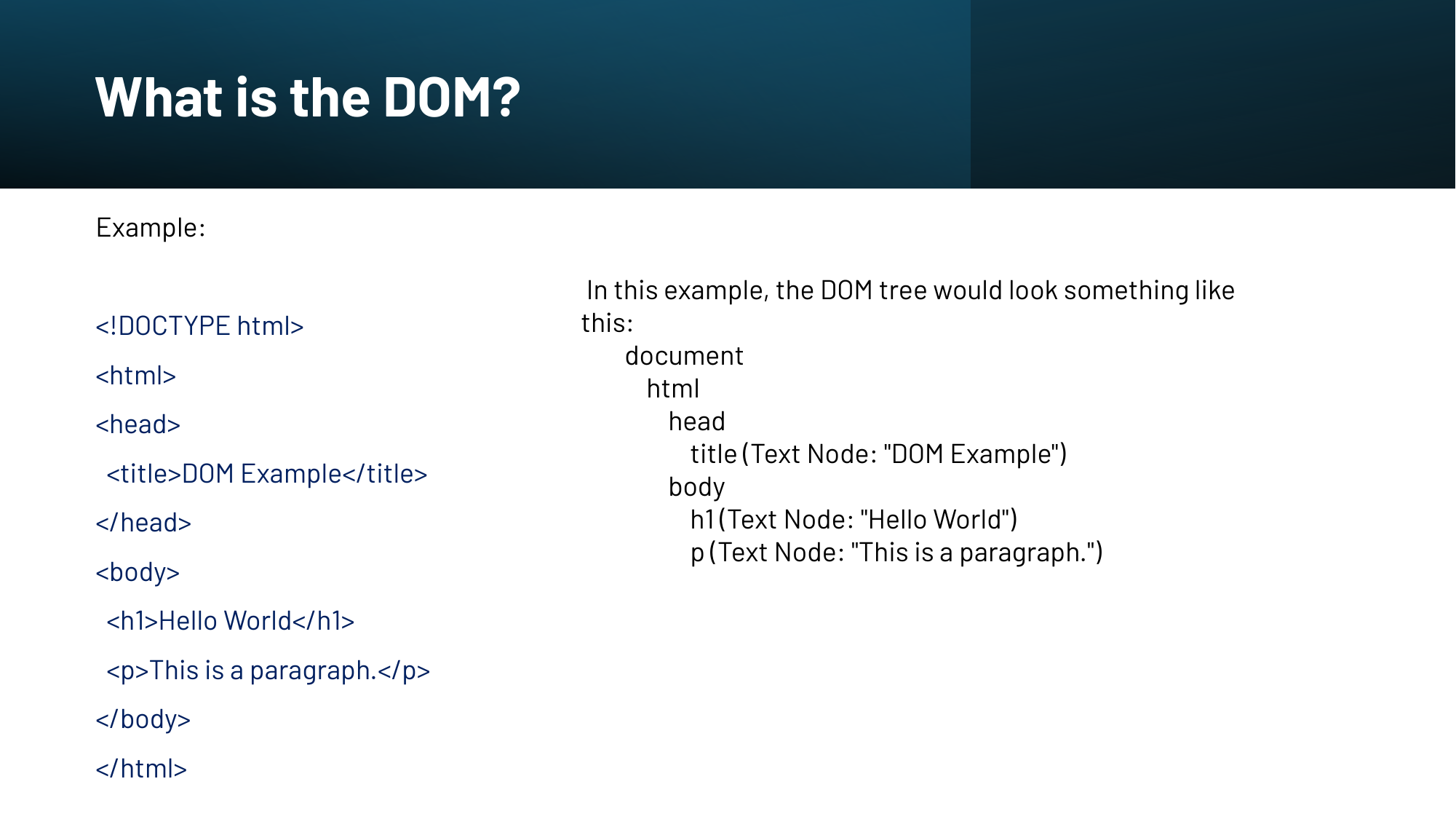

# What is the DOM?
Example:

<!DOCTYPE html>
<html>
<head>
  <title>DOM Example</title>
</head>
<body>
  <h1>Hello World</h1>
  <p>This is a paragraph.</p>
</body>
</html>

 In this example, the DOM tree would look something like this:
        document
            html
                head
                    title (Text Node: "DOM Example")
                body
                    h1 (Text Node: "Hello World")
                    p (Text Node: "This is a paragraph.")